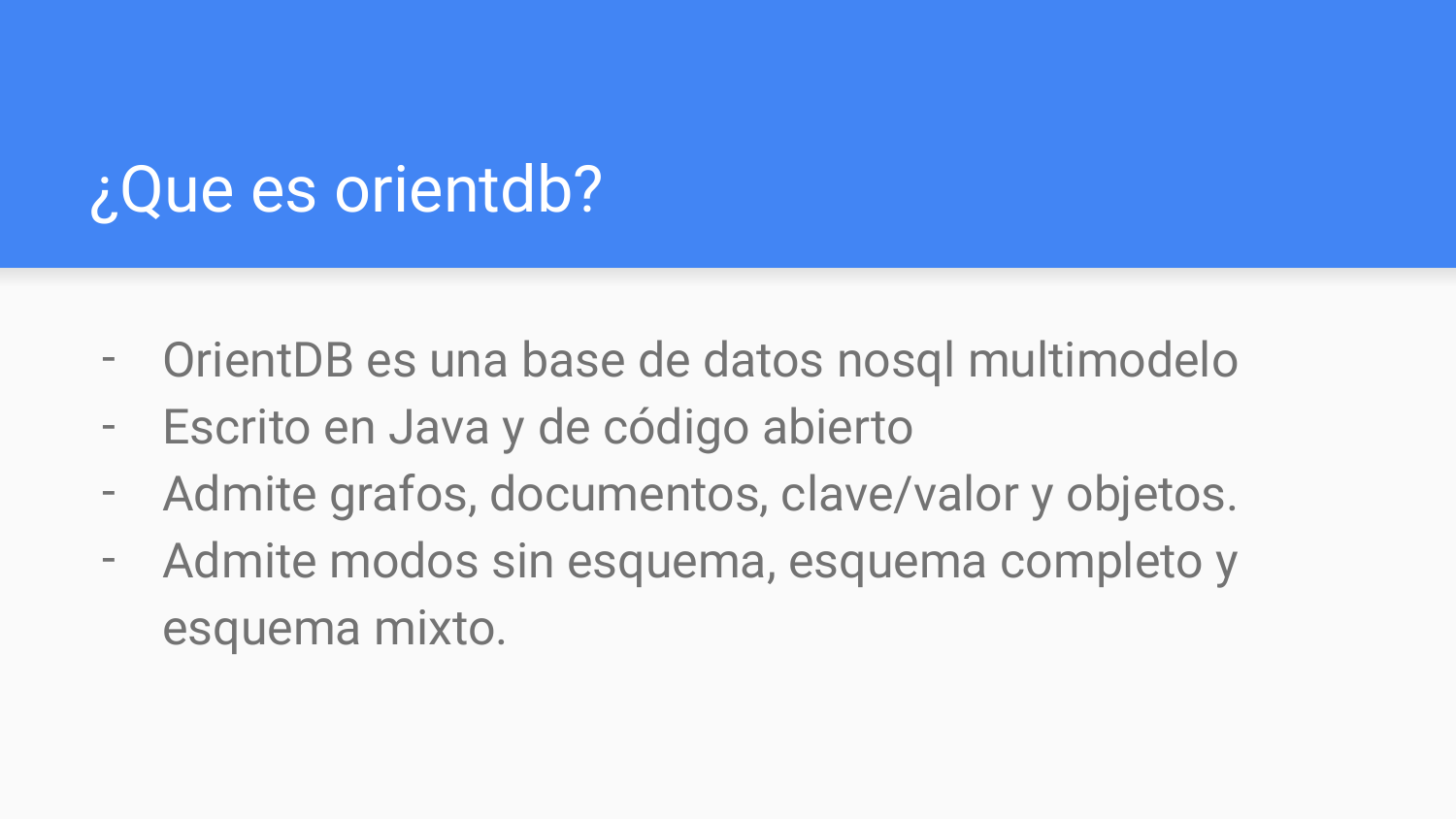

# ¿Que es orientdb?
OrientDB es una base de datos nosql multimodelo
Escrito en Java y de código abierto
Admite grafos, documentos, clave/valor y objetos.
Admite modos sin esquema, esquema completo y esquema mixto.